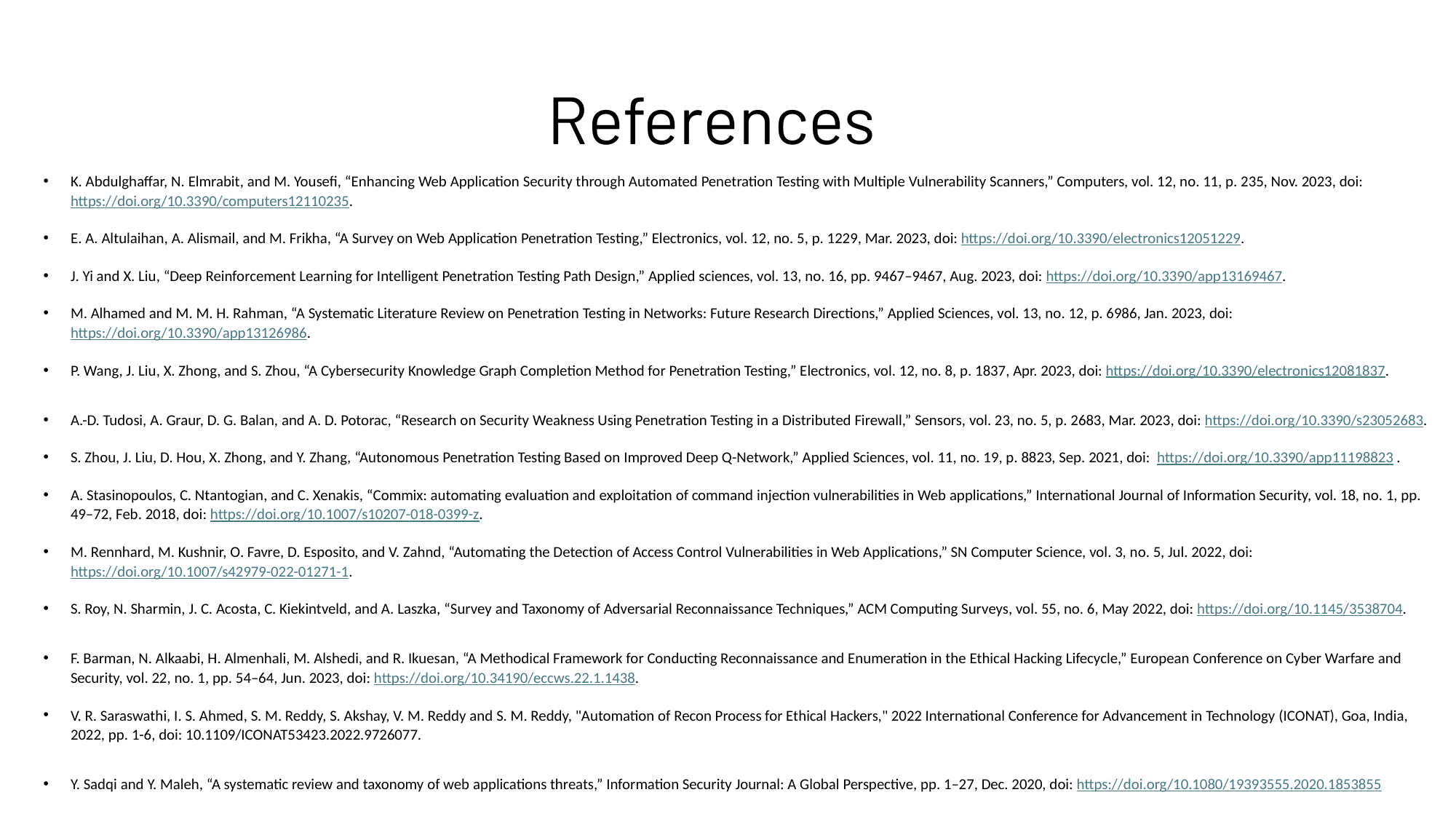

# References
‌K. Abdulghaffar, N. Elmrabit, and M. Yousefi, “Enhancing Web Application Security through Automated Penetration Testing with Multiple Vulnerability Scanners,” Computers, vol. 12, no. 11, p. 235, Nov. 2023, doi: https://doi.org/10.3390/computers12110235.
E. A. Altulaihan, A. Alismail, and M. Frikha, “A Survey on Web Application Penetration Testing,” Electronics, vol. 12, no. 5, p. 1229, Mar. 2023, doi: https://doi.org/10.3390/electronics12051229.
J. Yi and X. Liu, “Deep Reinforcement Learning for Intelligent Penetration Testing Path Design,” Applied sciences, vol. 13, no. 16, pp. 9467–9467, Aug. 2023, doi: https://doi.org/10.3390/app13169467.
M. Alhamed and M. M. H. Rahman, “A Systematic Literature Review on Penetration Testing in Networks: Future Research Directions,” Applied Sciences, vol. 13, no. 12, p. 6986, Jan. 2023, doi: https://doi.org/10.3390/app13126986.
P. Wang, J. Liu, X. Zhong, and S. Zhou, “A Cybersecurity Knowledge Graph Completion Method for Penetration Testing,” Electronics, vol. 12, no. 8, p. 1837, Apr. 2023, doi: https://doi.org/10.3390/electronics12081837.
A.-D. Tudosi, A. Graur, D. G. Balan, and A. D. Potorac, “Research on Security Weakness Using Penetration Testing in a Distributed Firewall,” Sensors, vol. 23, no. 5, p. 2683, Mar. 2023, doi: https://doi.org/10.3390/s23052683.
S. Zhou, J. Liu, D. Hou, X. Zhong, and Y. Zhang, “Autonomous Penetration Testing Based on Improved Deep Q-Network,” Applied Sciences, vol. 11, no. 19, p. 8823, Sep. 2021, doi:  https://doi.org/10.3390/app11198823 .
A. Stasinopoulos, C. Ntantogian, and C. Xenakis, “Commix: automating evaluation and exploitation of command injection vulnerabilities in Web applications,” International Journal of Information Security, vol. 18, no. 1, pp. 49–72, Feb. 2018, doi: https://doi.org/10.1007/s10207-018-0399-z.
M. Rennhard, M. Kushnir, O. Favre, D. Esposito, and V. Zahnd, “Automating the Detection of Access Control Vulnerabilities in Web Applications,” SN Computer Science, vol. 3, no. 5, Jul. 2022, doi: https://doi.org/10.1007/s42979-022-01271-1.
S. Roy, N. Sharmin, J. C. Acosta, C. Kiekintveld, and A. Laszka, “Survey and Taxonomy of Adversarial Reconnaissance Techniques,” ACM Computing Surveys, vol. 55, no. 6, May 2022, doi: https://doi.org/10.1145/3538704.
F. Barman, N. Alkaabi, H. Almenhali, M. Alshedi, and R. Ikuesan, “A Methodical Framework for Conducting Reconnaissance and Enumeration in the Ethical Hacking Lifecycle,” European Conference on Cyber Warfare and Security, vol. 22, no. 1, pp. 54–64, Jun. 2023, doi: https://doi.org/10.34190/eccws.22.1.1438.
V. R. Saraswathi, I. S. Ahmed, S. M. Reddy, S. Akshay, V. M. Reddy and S. M. Reddy, "Automation of Recon Process for Ethical Hackers," 2022 International Conference for Advancement in Technology (ICONAT), Goa, India, 2022, pp. 1-6, doi: 10.1109/ICONAT53423.2022.9726077.
Y. Sadqi and Y. Maleh, “A systematic review and taxonomy of web applications threats,” Information Security Journal: A Global Perspective, pp. 1–27, Dec. 2020, doi: https://doi.org/10.1080/19393555.2020.1853855